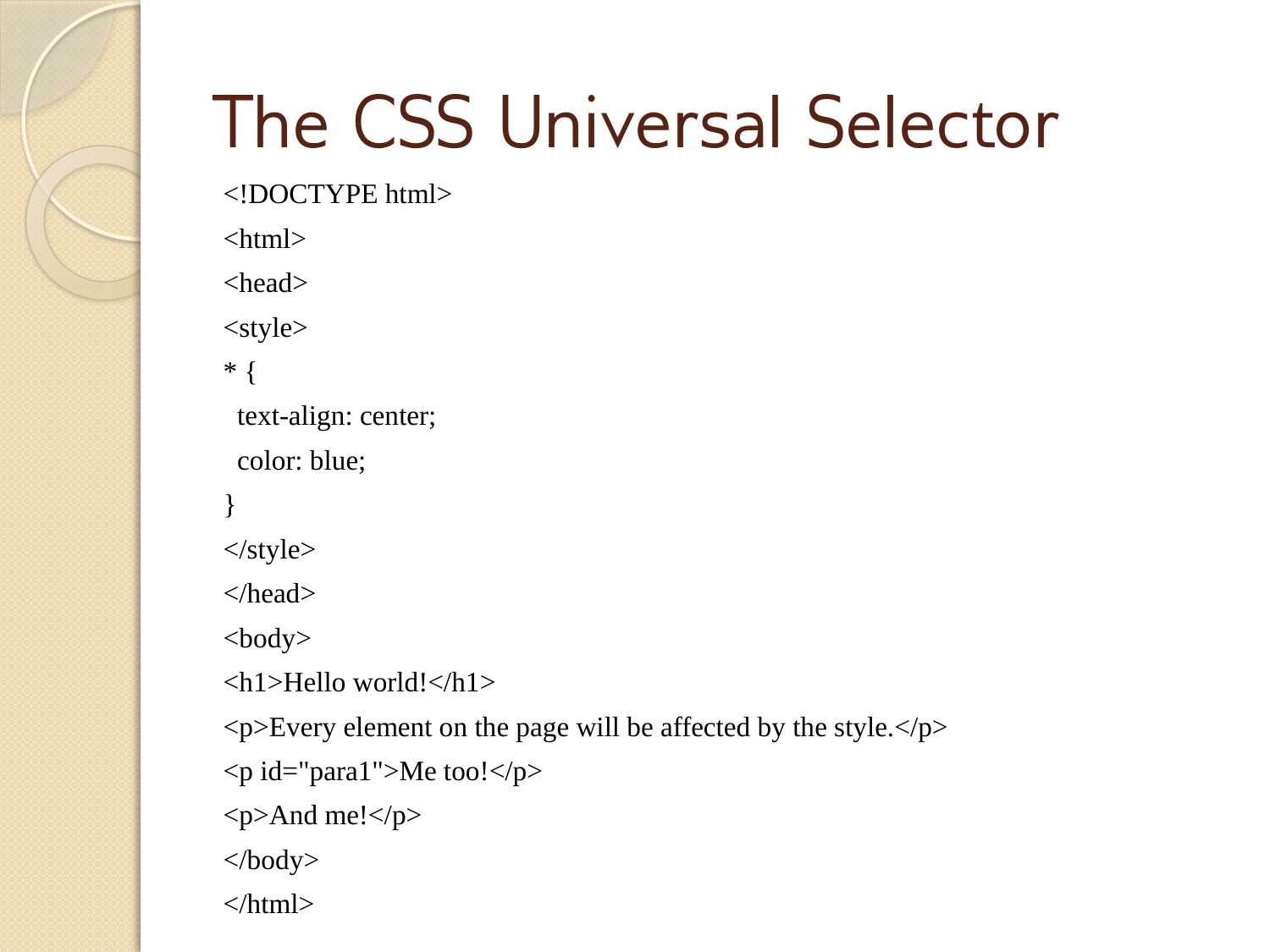

# The CSS Universal Selector
<!DOCTYPE html>
<html>
<head>
<style>
* {
  text-align: center;
  color: blue;
}
</style>
</head>
<body>
<h1>Hello world!</h1>
<p>Every element on the page will be affected by the style.</p>
<p id="para1">Me too!</p>
<p>And me!</p>
</body>
</html>